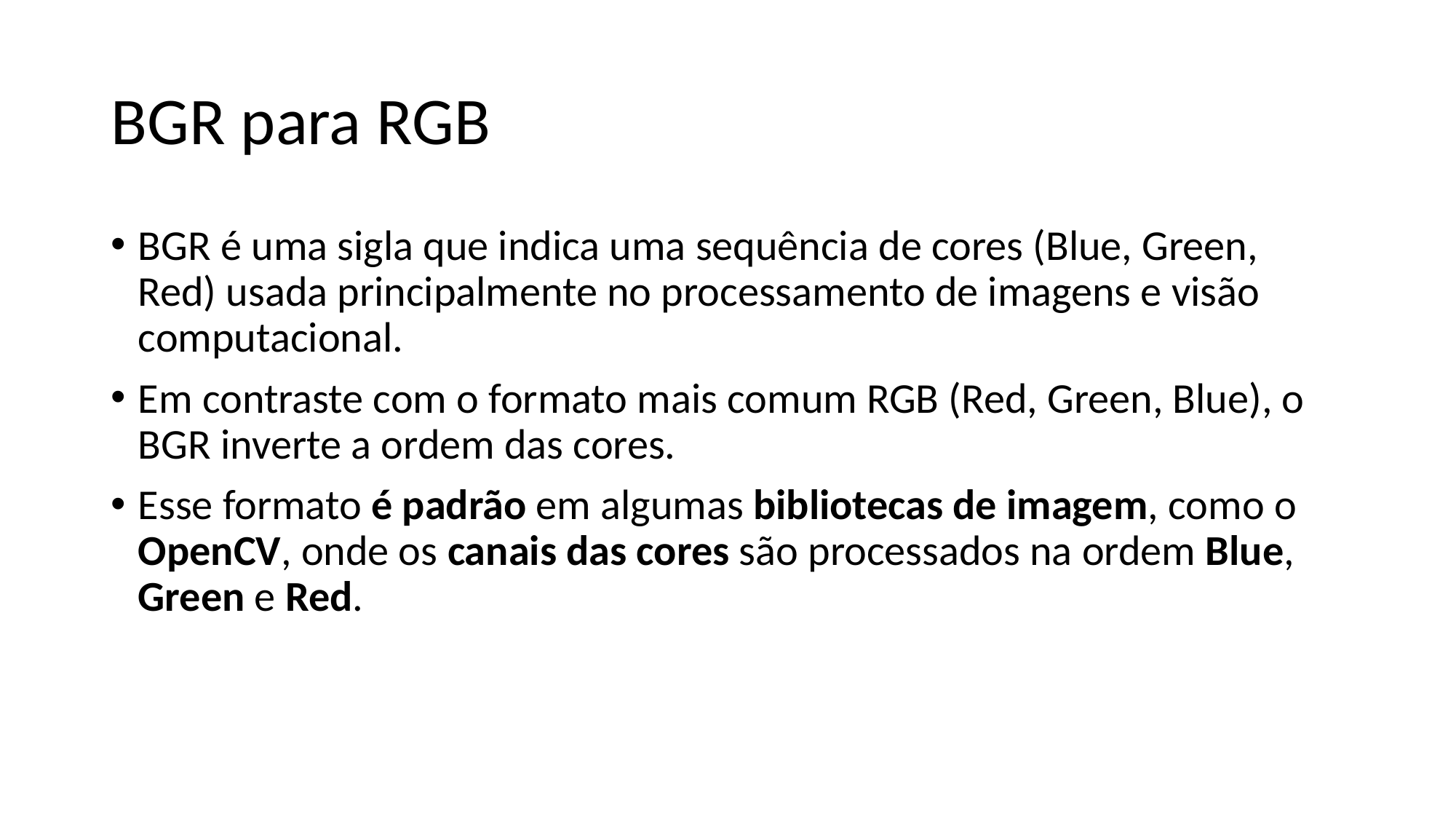

# BGR para RGB
BGR é uma sigla que indica uma sequência de cores (Blue, Green, Red) usada principalmente no processamento de imagens e visão computacional.
Em contraste com o formato mais comum RGB (Red, Green, Blue), o BGR inverte a ordem das cores.
Esse formato é padrão em algumas bibliotecas de imagem, como o OpenCV, onde os canais das cores são processados na ordem Blue, Green e Red.